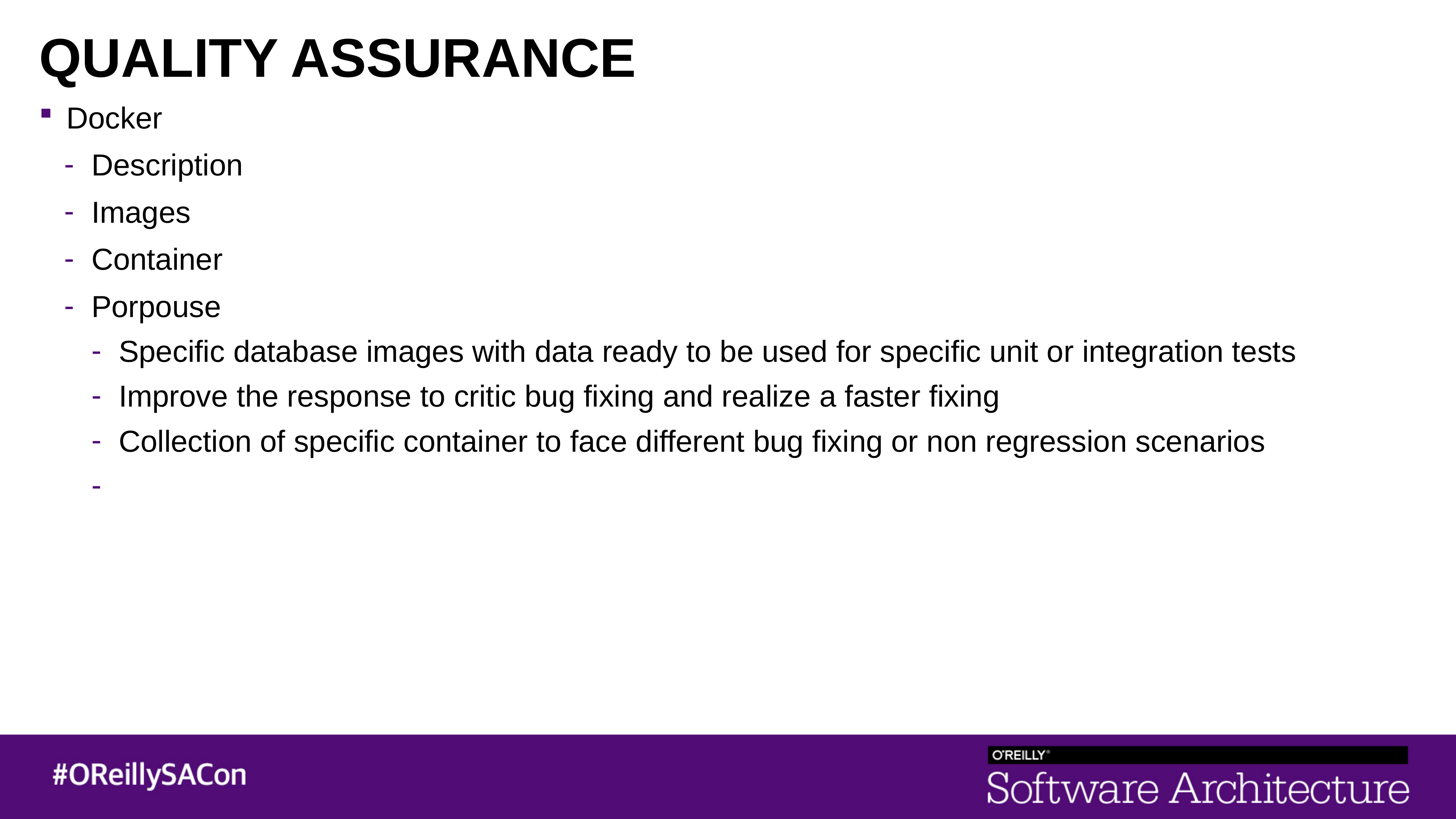

# QUALITY ASSURANCE
Docker
Description
Images
Container
Porpouse
Specific database images with data ready to be used for specific unit or integration tests
Improve the response to critic bug fixing and realize a faster fixing
Collection of specific container to face different bug fixing or non regression scenarios